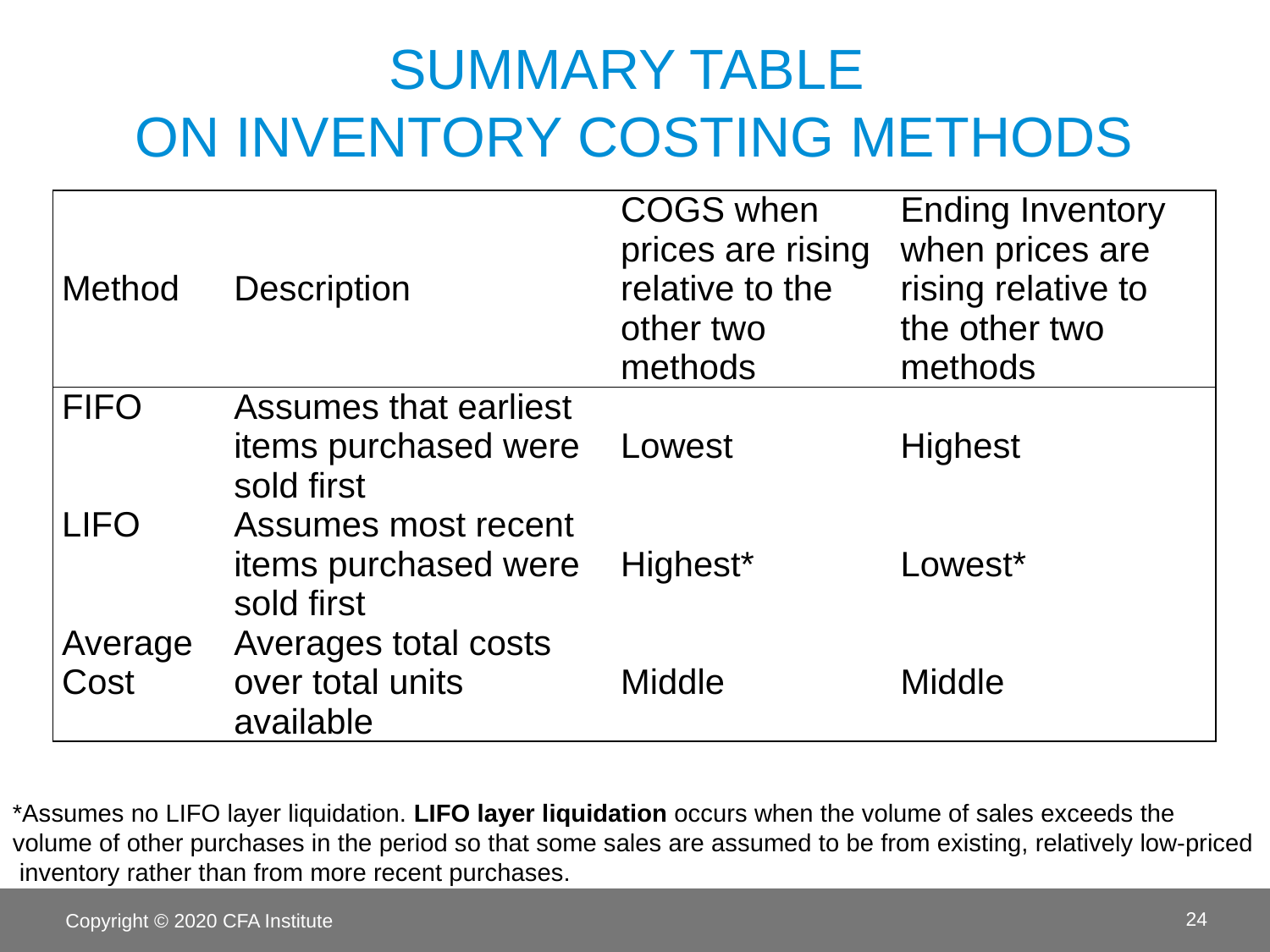

# Summary Table on Inventory Costing Methods
| Method | Description | COGS when prices are rising relative to the other two methods | Ending Inventory when prices are rising relative to the other two methods |
| --- | --- | --- | --- |
| FIFO | Assumes that earliest items purchased were sold first | Lowest | Highest |
| LIFO | Assumes most recent items purchased were sold first | Highest\* | Lowest\* |
| Average Cost | Averages total costs over total units available | Middle | Middle |
*Assumes no LIFO layer liquidation. LIFO layer liquidation occurs when the volume of sales exceeds the
volume of other purchases in the period so that some sales are assumed to be from existing, relatively low-priced
 inventory rather than from more recent purchases.
Copyright © 2020 CFA Institute
24